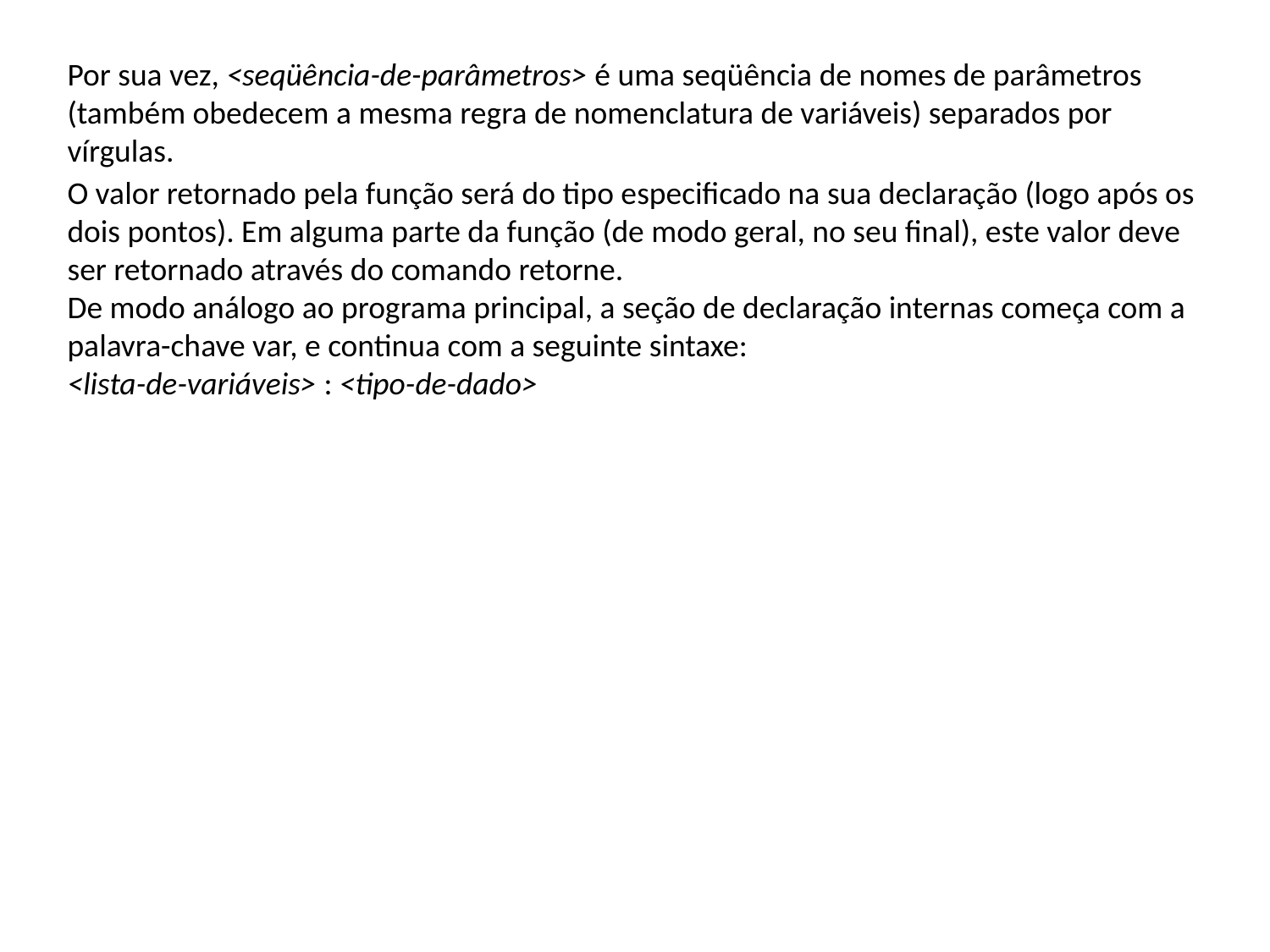

Por sua vez, <seqüência-de-parâmetros> é uma seqüência de nomes de parâmetros (também obedecem a mesma regra de nomenclatura de variáveis) separados por vírgulas.
O valor retornado pela função será do tipo especificado na sua declaração (logo após os dois pontos). Em alguma parte da função (de modo geral, no seu final), este valor deve ser retornado através do comando retorne.
De modo análogo ao programa principal, a seção de declaração internas começa com a palavra-chave var, e continua com a seguinte sintaxe:
<lista-de-variáveis> : <tipo-de-dado>